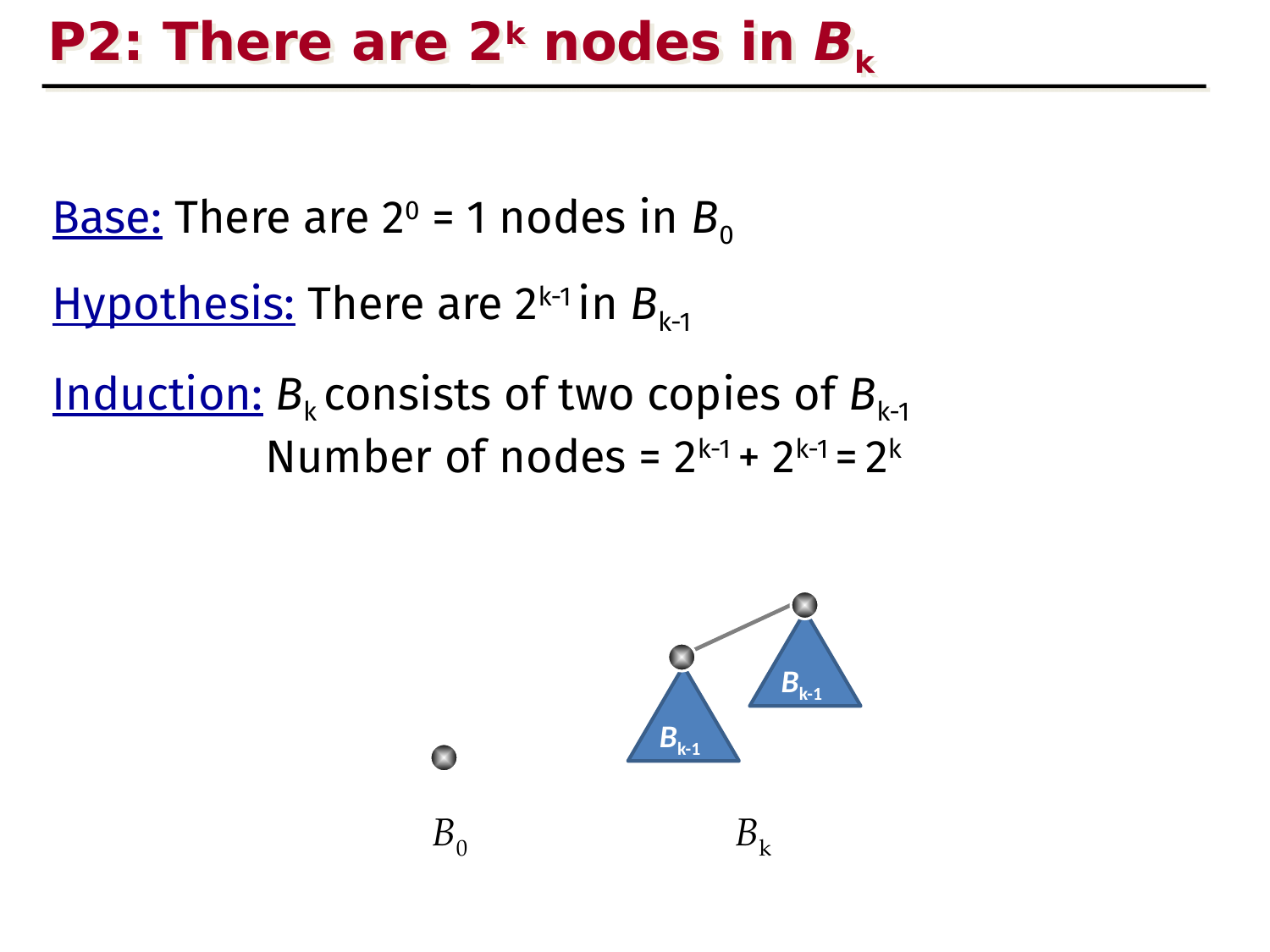

P2: There are 2k nodes in Bk

Base: There are 20 = 1 nodes in B0
Hypothesis: There are 2k-1 in Bk-1
Induction: Bk consists of two copies of Bk-1
	       Number of nodes = 2k-1 + 2k-1 = 2k

Bk-1

Bk-1

B0
Bk